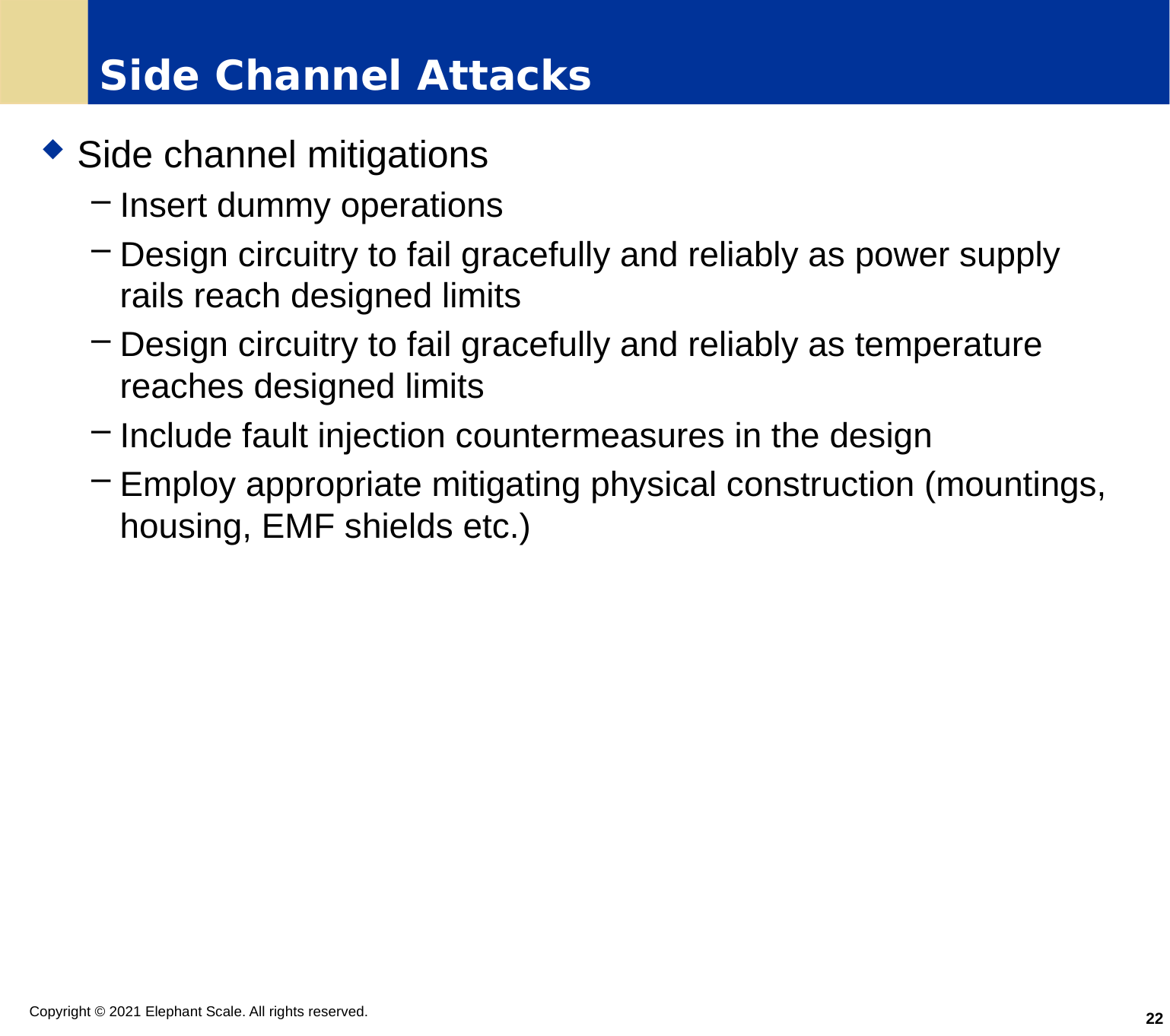

# Side Channel Attacks
Side channel mitigations
Insert dummy operations
Design circuitry to fail gracefully and reliably as power supply rails reach designed limits
Design circuitry to fail gracefully and reliably as temperature reaches designed limits
Include fault injection countermeasures in the design
Employ appropriate mitigating physical construction (mountings, housing, EMF shields etc.)
22
Copyright © 2021 Elephant Scale. All rights reserved.